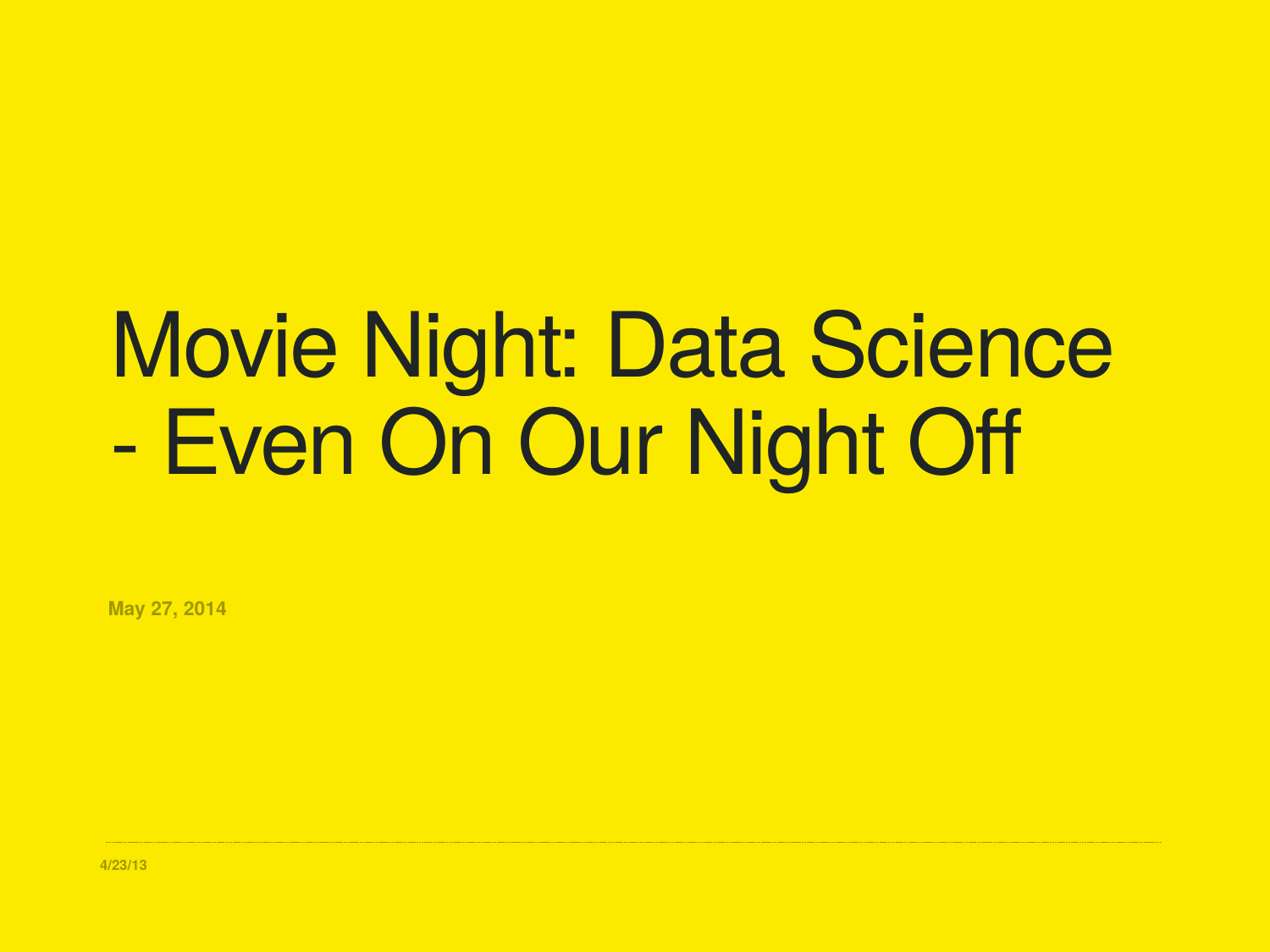

# Movie Night: Data Science - Even On Our Night Off
May 27, 2014